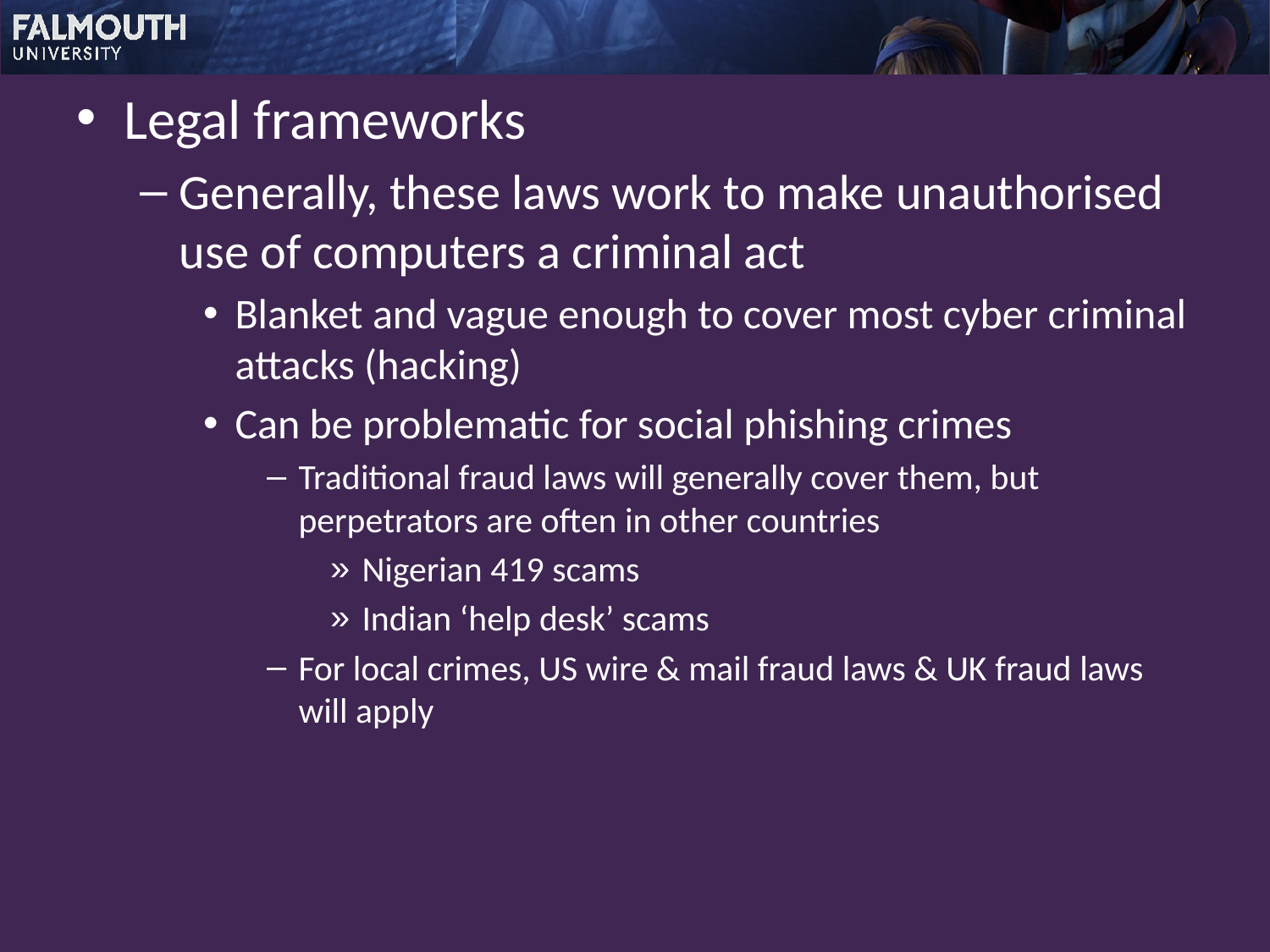

Legal frameworks
Generally, these laws work to make unauthorised use of computers a criminal act
Blanket and vague enough to cover most cyber criminal attacks (hacking)
Can be problematic for social phishing crimes
Traditional fraud laws will generally cover them, but perpetrators are often in other countries
Nigerian 419 scams
Indian ‘help desk’ scams
For local crimes, US wire & mail fraud laws & UK fraud laws will apply